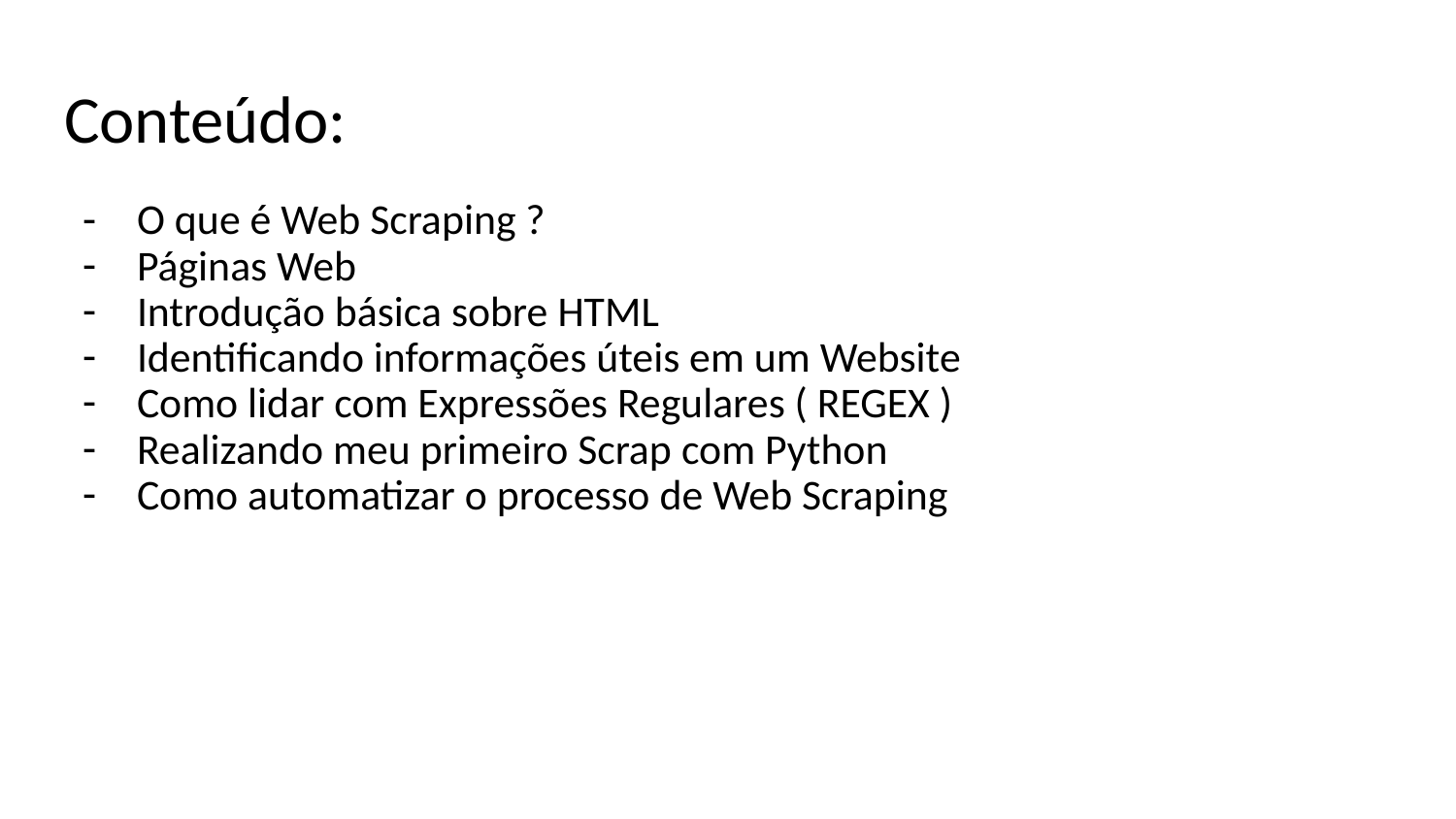

# Conteúdo:
O que é Web Scraping ?
Páginas Web
Introdução básica sobre HTML
Identificando informações úteis em um Website
Como lidar com Expressões Regulares ( REGEX )
Realizando meu primeiro Scrap com Python
Como automatizar o processo de Web Scraping